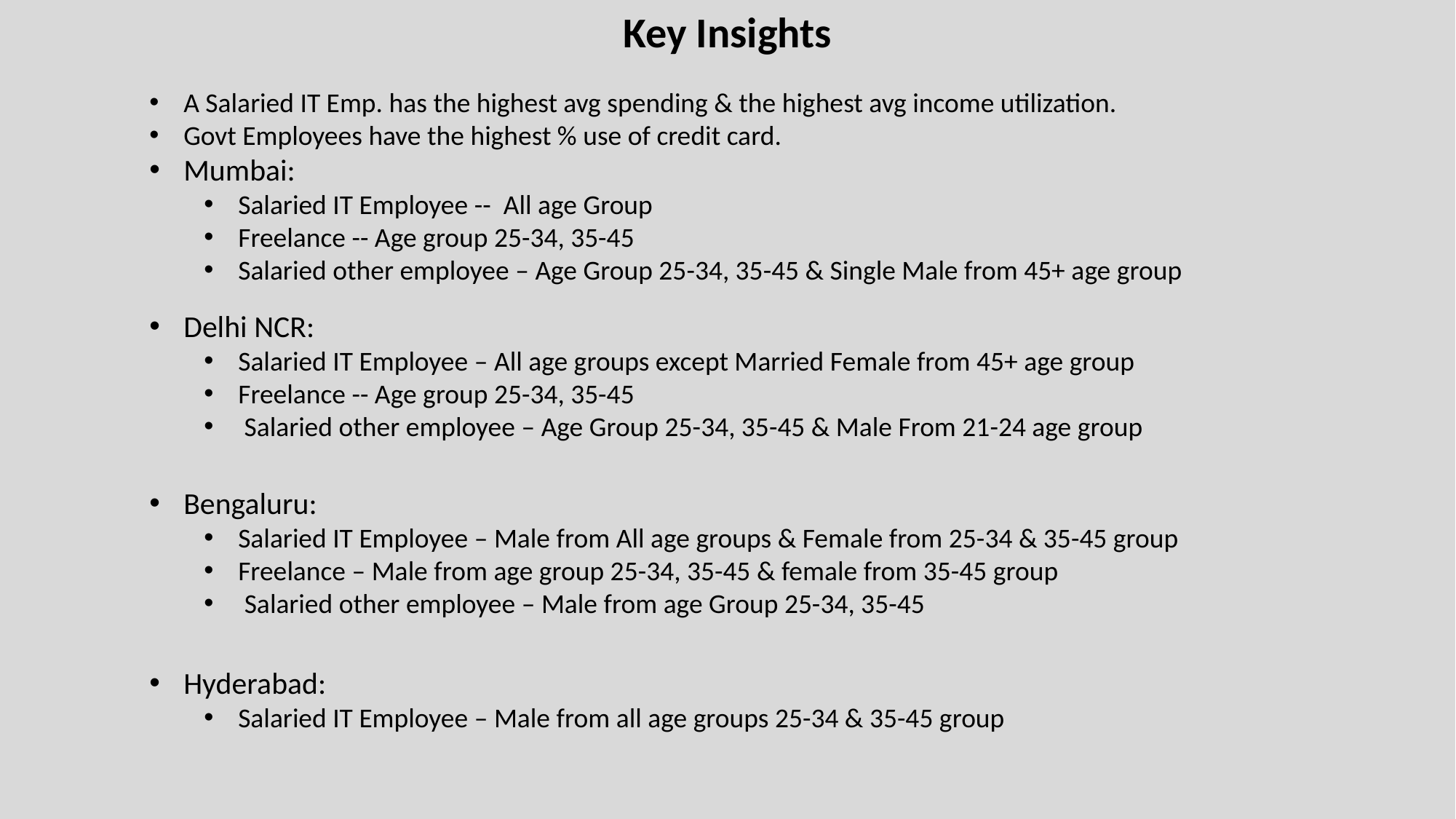

Key Insights
A Salaried IT Emp. has the highest avg spending & the highest avg income utilization.
Govt Employees have the highest % use of credit card.
Mumbai:
Salaried IT Employee --  All age Group
Freelance -- Age group 25-34, 35-45
Salaried other employee – Age Group 25-34, 35-45 & Single Male from 45+ age group

Delhi NCR:
Salaried IT Employee – All age groups except Married Female from 45+ age group
Freelance -- Age group 25-34, 35-45
 Salaried other employee – Age Group 25-34, 35-45 & Male From 21-24 age group

Bengaluru:
Salaried IT Employee – Male from All age groups & Female from 25-34 & 35-45 group
Freelance – Male from age group 25-34, 35-45 & female from 35-45 group
 Salaried other employee – Male from age Group 25-34, 35-45
Hyderabad:
Salaried IT Employee – Male from all age groups 25-34 & 35-45 group